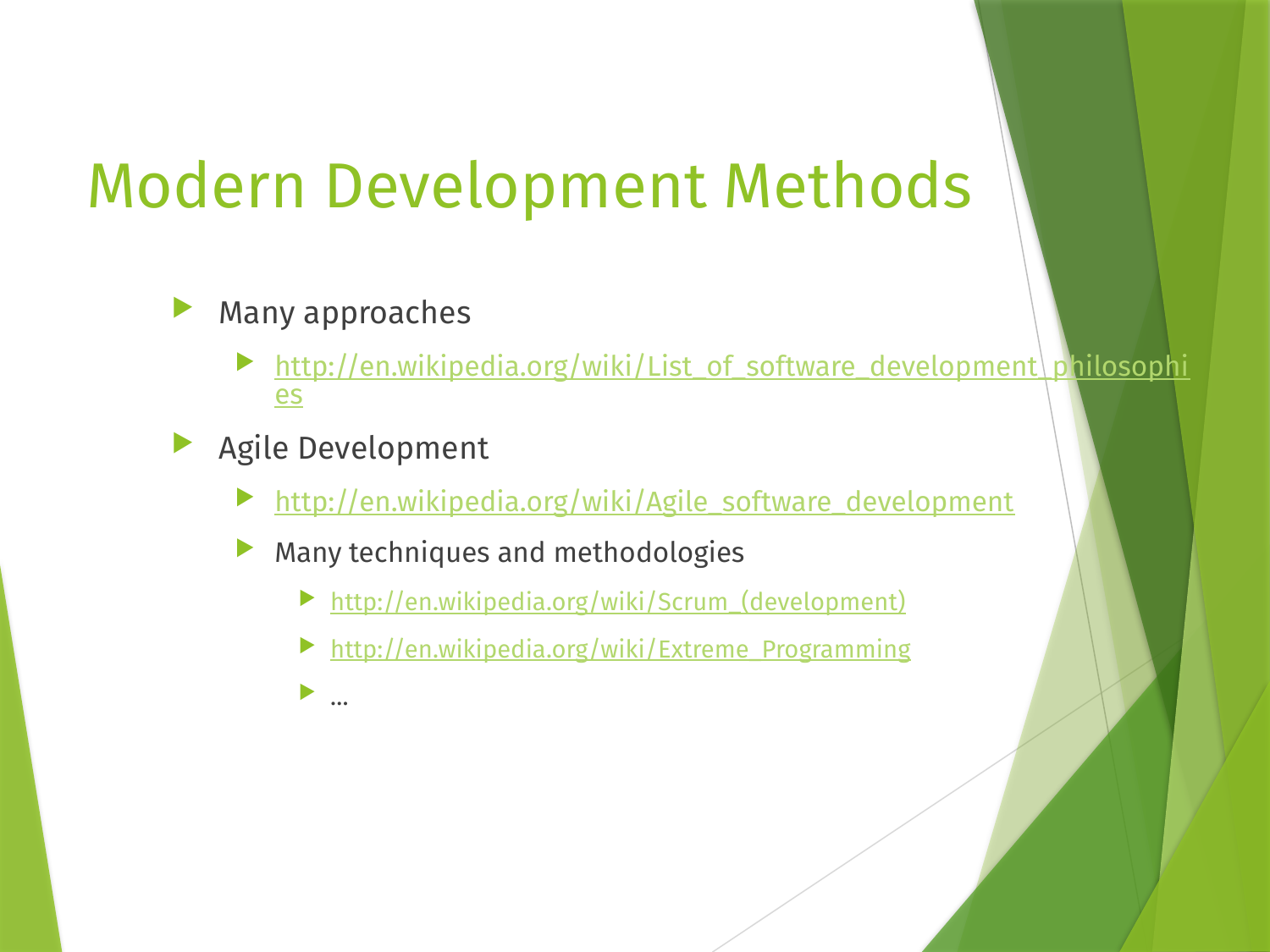

# Modern Development Methods
Many approaches
http://en.wikipedia.org/wiki/List_of_software_development_philosophies
Agile Development
http://en.wikipedia.org/wiki/Agile_software_development
Many techniques and methodologies
http://en.wikipedia.org/wiki/Scrum_(development)
http://en.wikipedia.org/wiki/Extreme_Programming
…